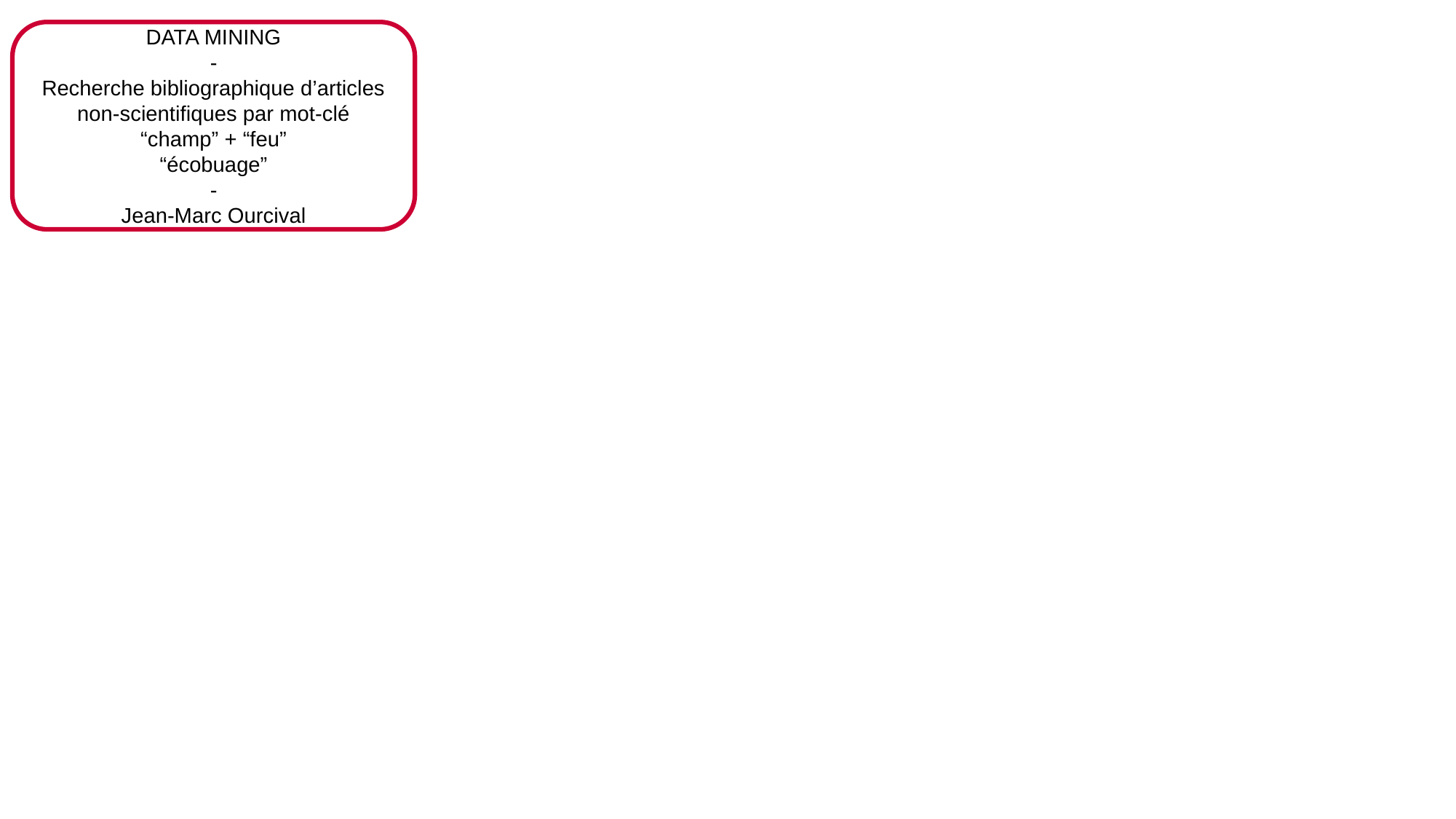

DATA MINING
-
Recherche bibliographique d’articles non-scientifiques par mot-clé
“champ” + “feu”
“écobuage”
-
Jean-Marc Ourcival